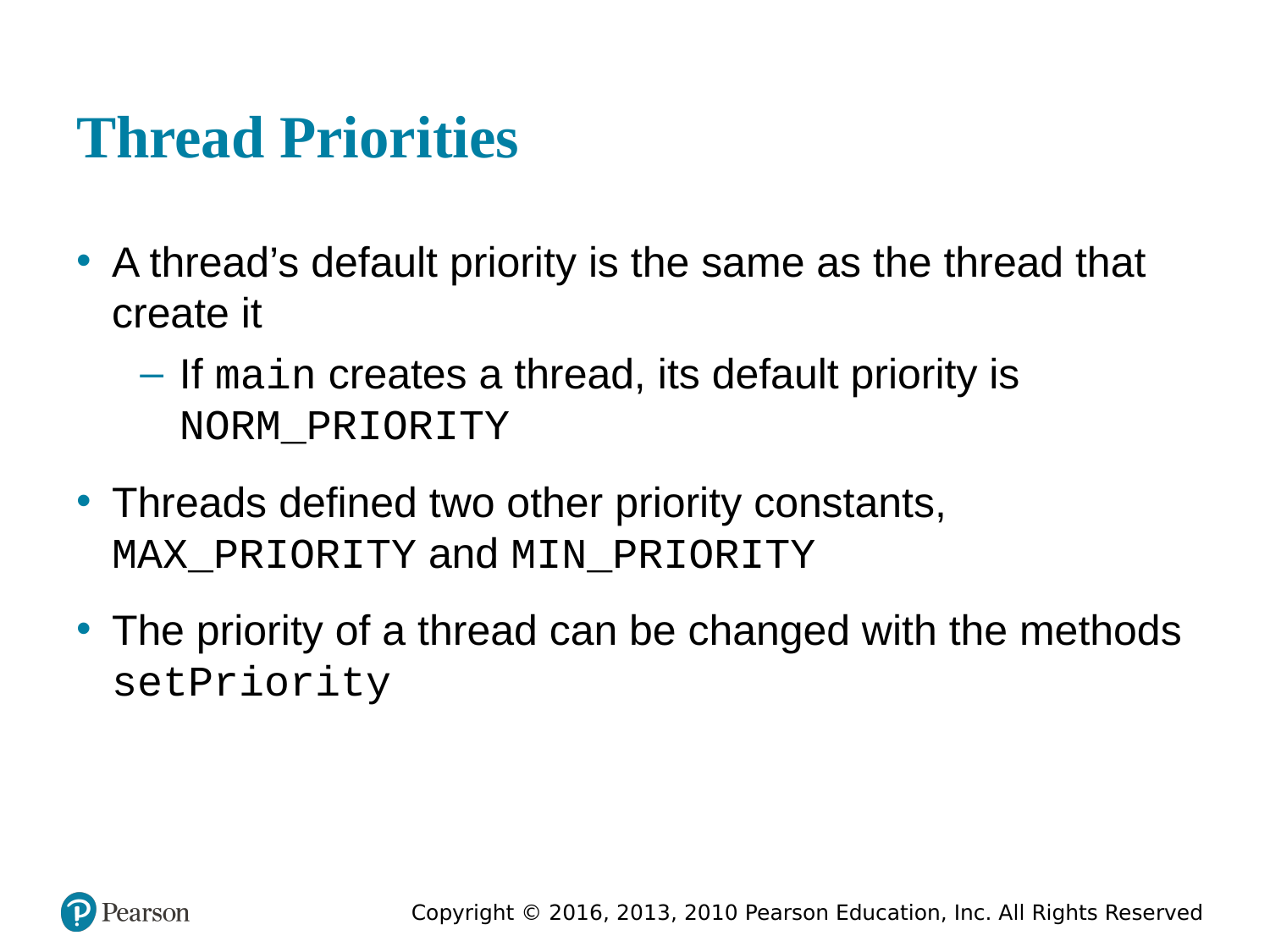

# Thread Priorities
A thread’s default priority is the same as the thread that create it
If main creates a thread, its default priority is NORM_PRIORITY
Threads defined two other priority constants, MAX_PRIORITY and MIN_PRIORITY
The priority of a thread can be changed with the methods setPriority